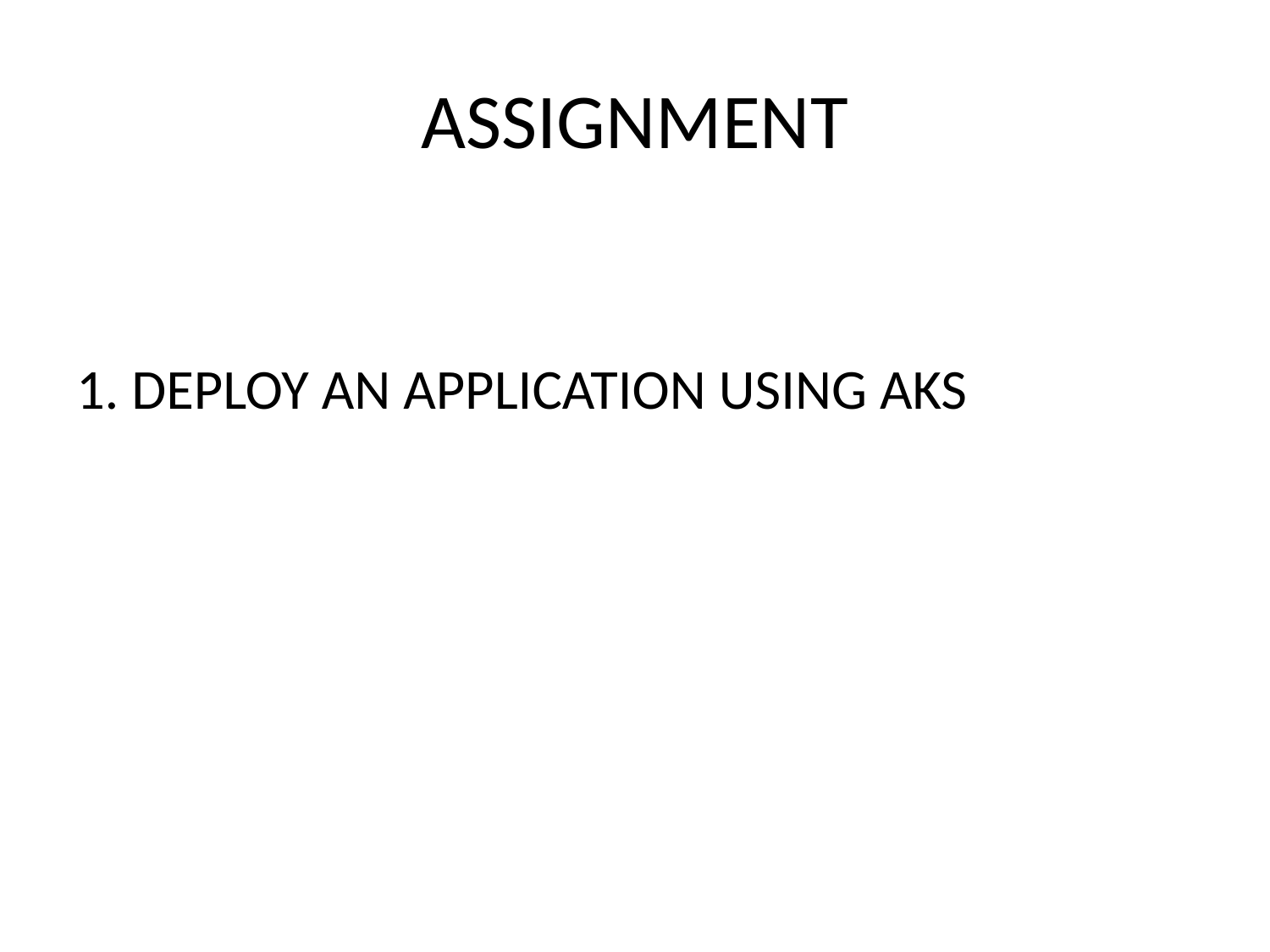

# ASSIGNMENT
1. DEPLOY AN APPLICATION USING AKS